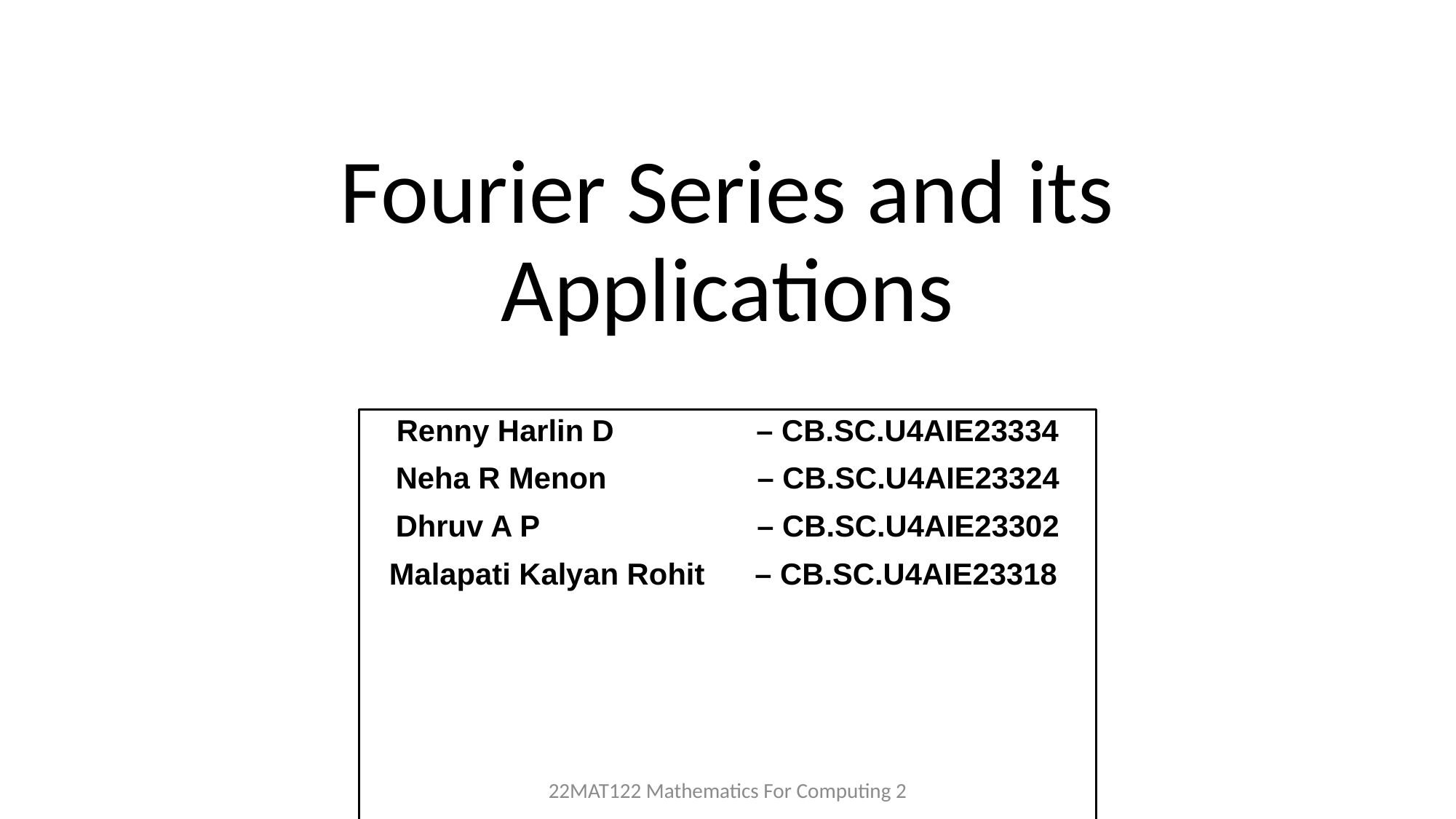

# Fourier Series and its Applications
Renny Harlin D                 – CB.SC.U4AIE23334
Neha R Menon                  – CB.SC.U4AIE23324
Dhruv A P                          – CB.SC.U4AIE23302
Malapati Kalyan Rohit      – CB.SC.U4AIE23318
22MAT122 Mathematics For Computing 2